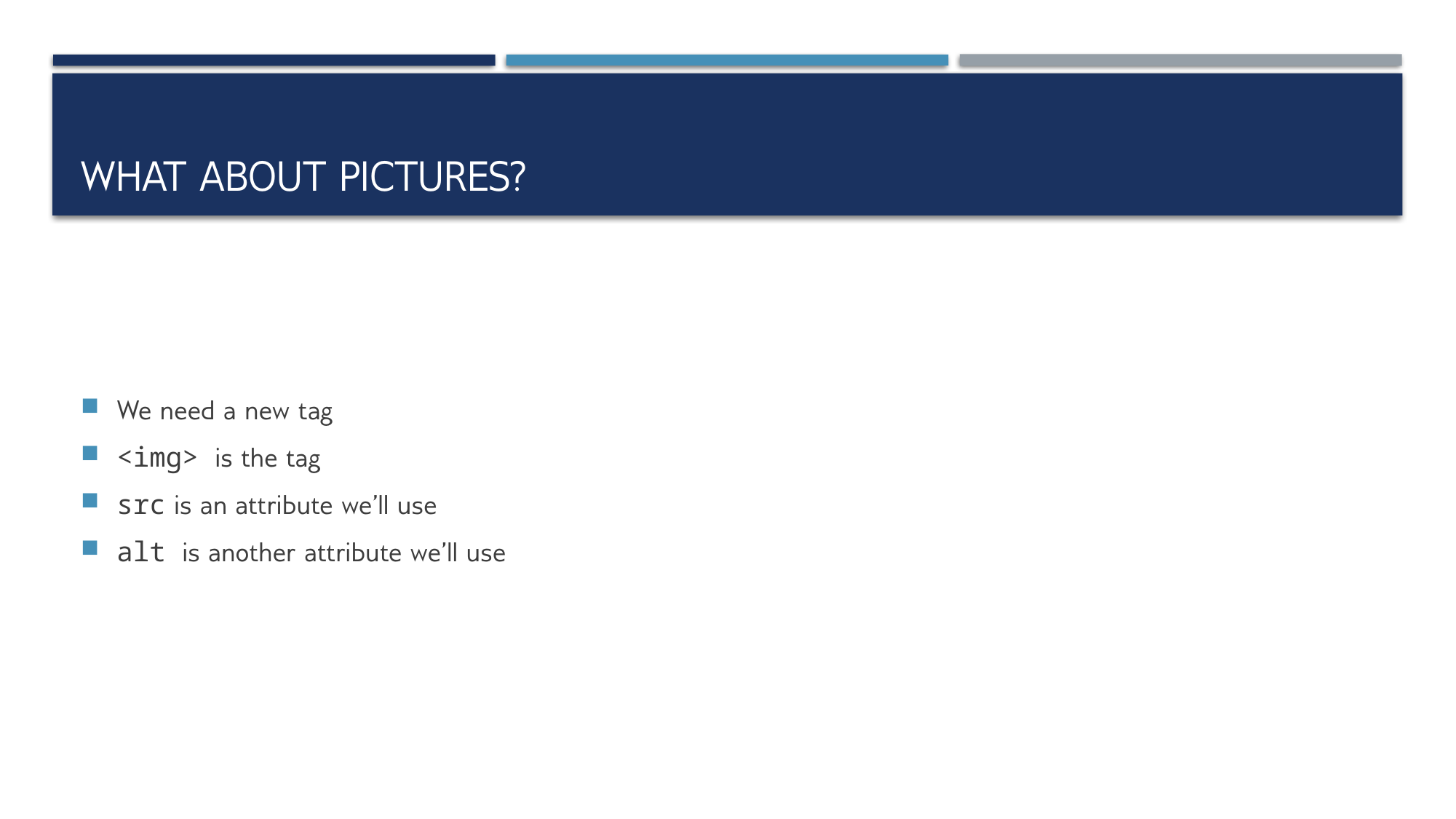

# What about pictures?
We need a new tag
<img> is the tag
src is an attribute we’ll use
alt is another attribute we’ll use